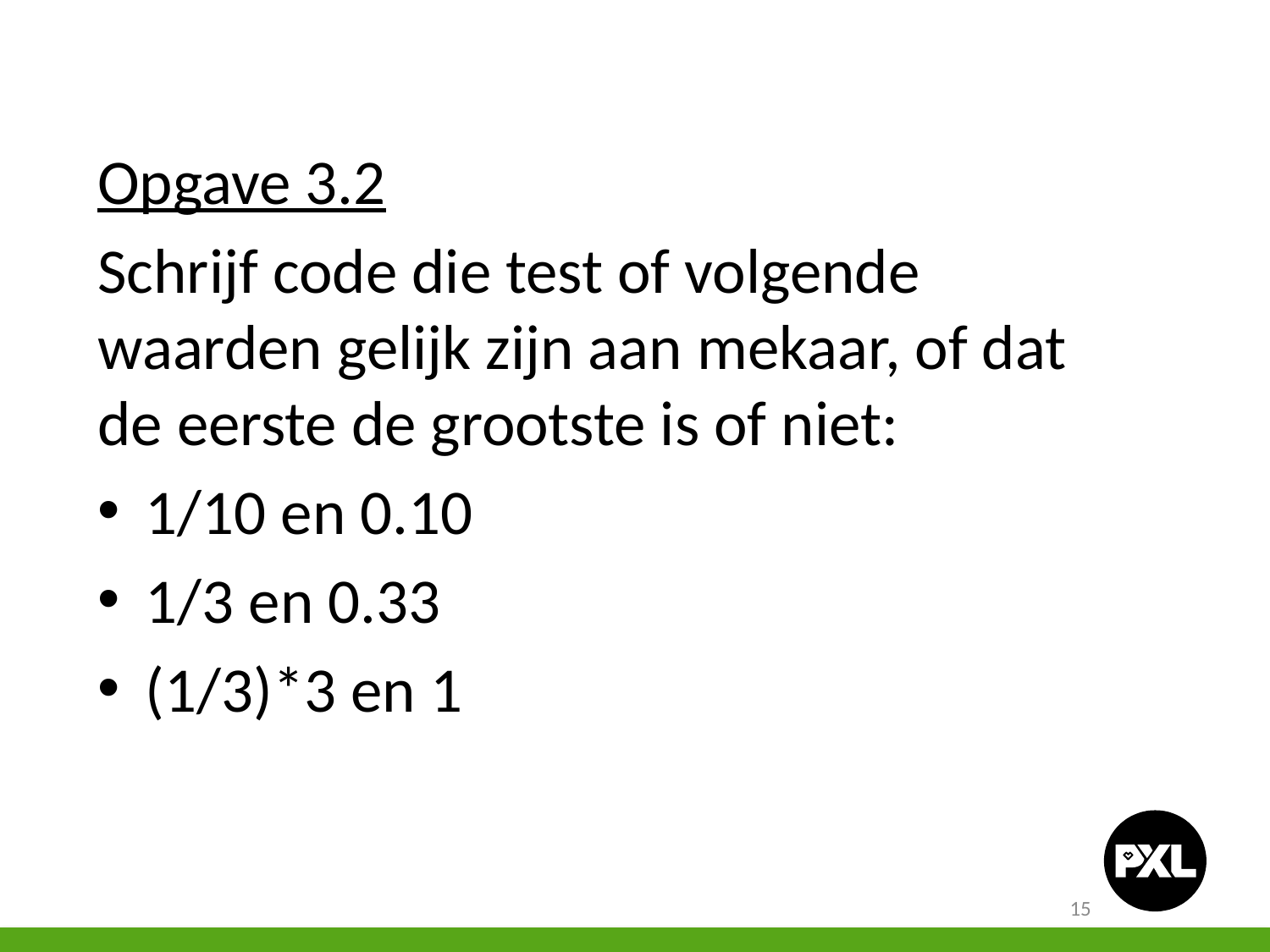

Opgave 3.2
Schrijf code die test of volgende waarden gelijk zijn aan mekaar, of dat de eerste de grootste is of niet:
1/10 en 0.10
1/3 en 0.33
(1/3)*3 en 1
15